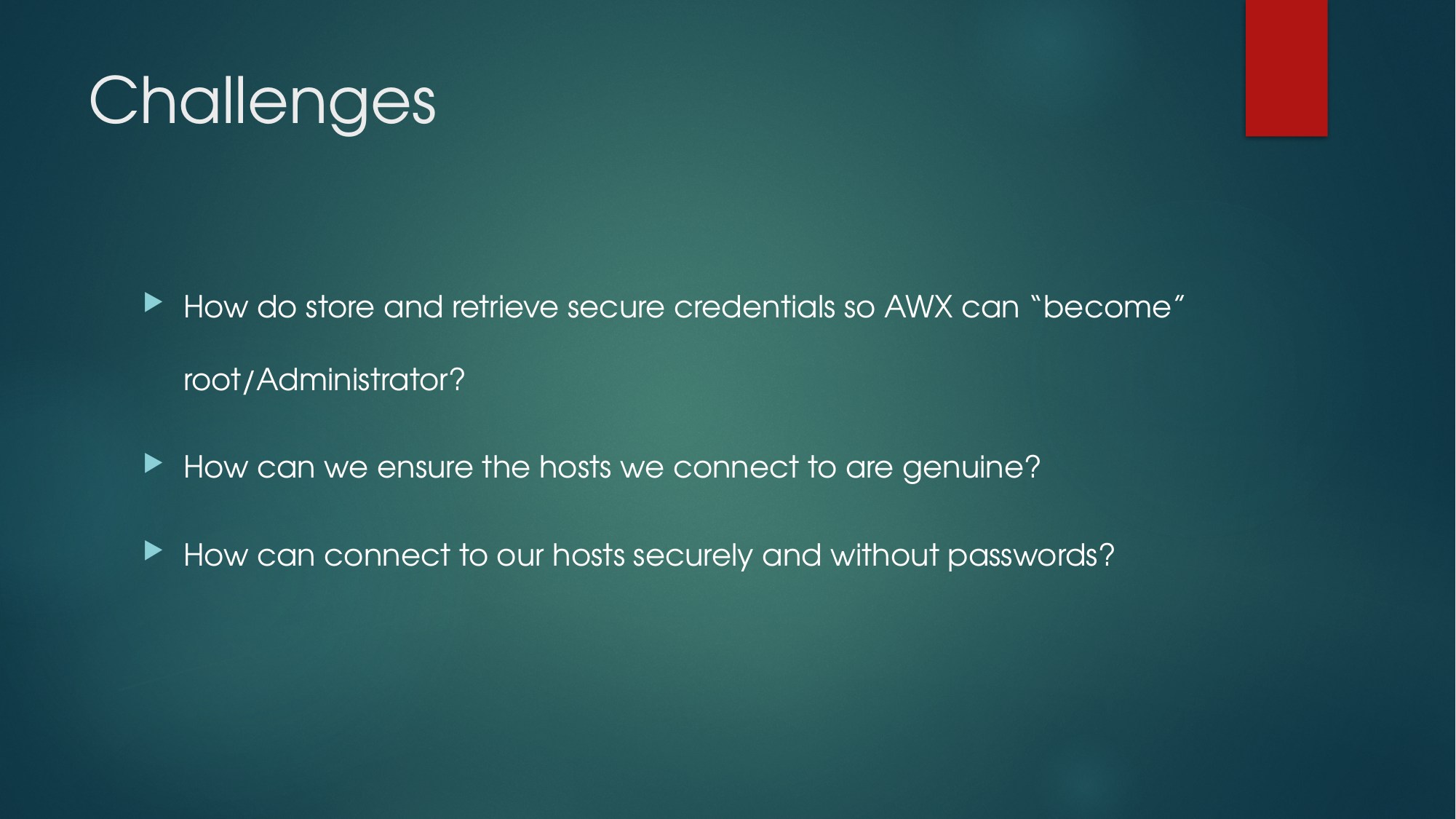

# Challenges
How do store and retrieve secure credentials so AWX can “become” root/Administrator?
How can we ensure the hosts we connect to are genuine?
How can connect to our hosts securely and without passwords?